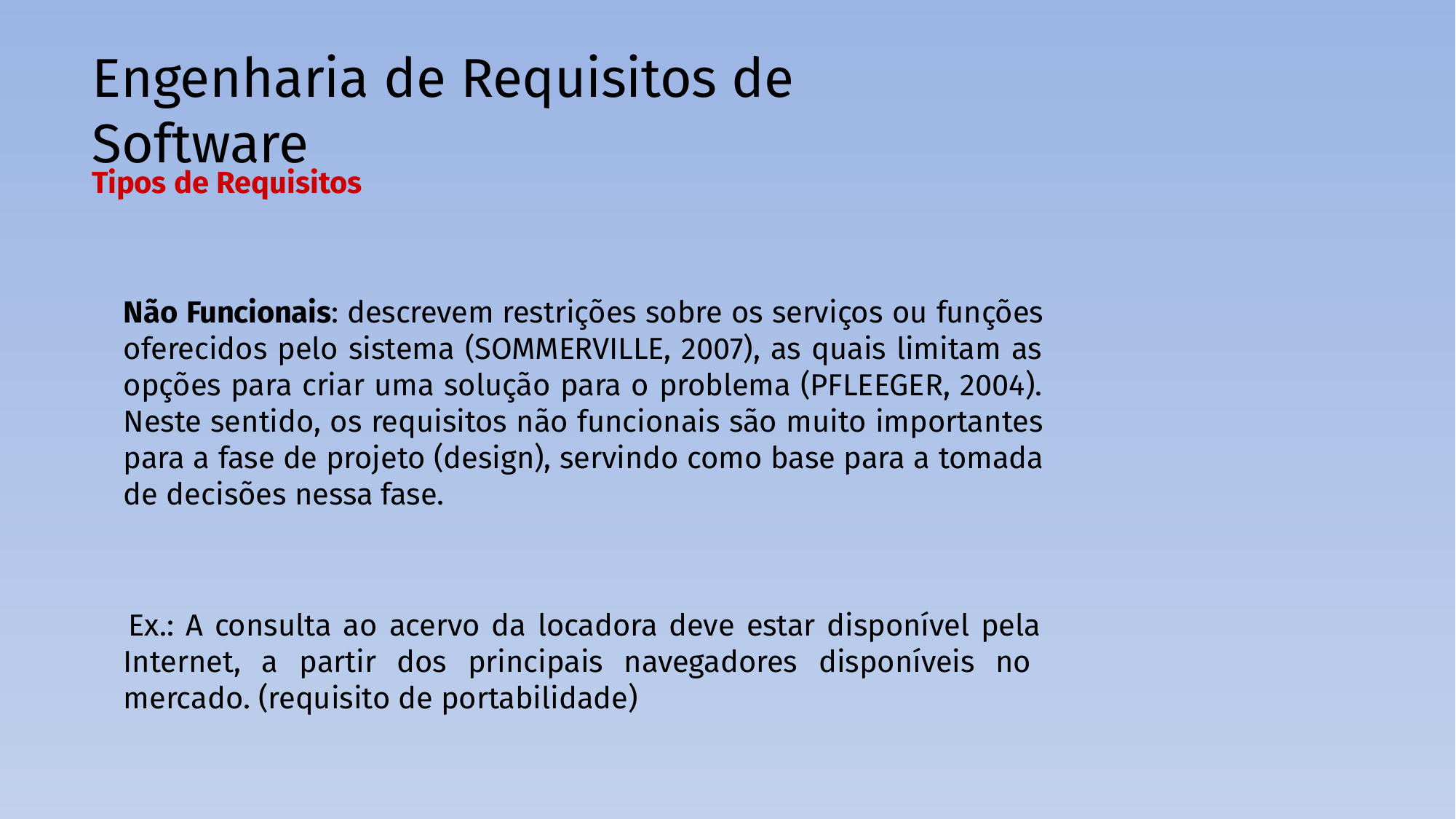

# Engenharia de Requisitos de Software
Tipos de Requisitos
Não Funcionais: descrevem restrições sobre os serviços ou funções  oferecidos pelo sistema (SOMMERVILLE, 2007), as quais limitam as  opções para criar uma solução para o problema (PFLEEGER, 2004).  Neste sentido, os requisitos não funcionais são muito importantes  para a fase de projeto (design), servindo como base para a tomada  de decisões nessa fase.
Ex.: A consulta ao acervo da locadora deve estar disponível pela  Internet, a partir dos principais navegadores disponíveis no  mercado. (requisito de portabilidade)